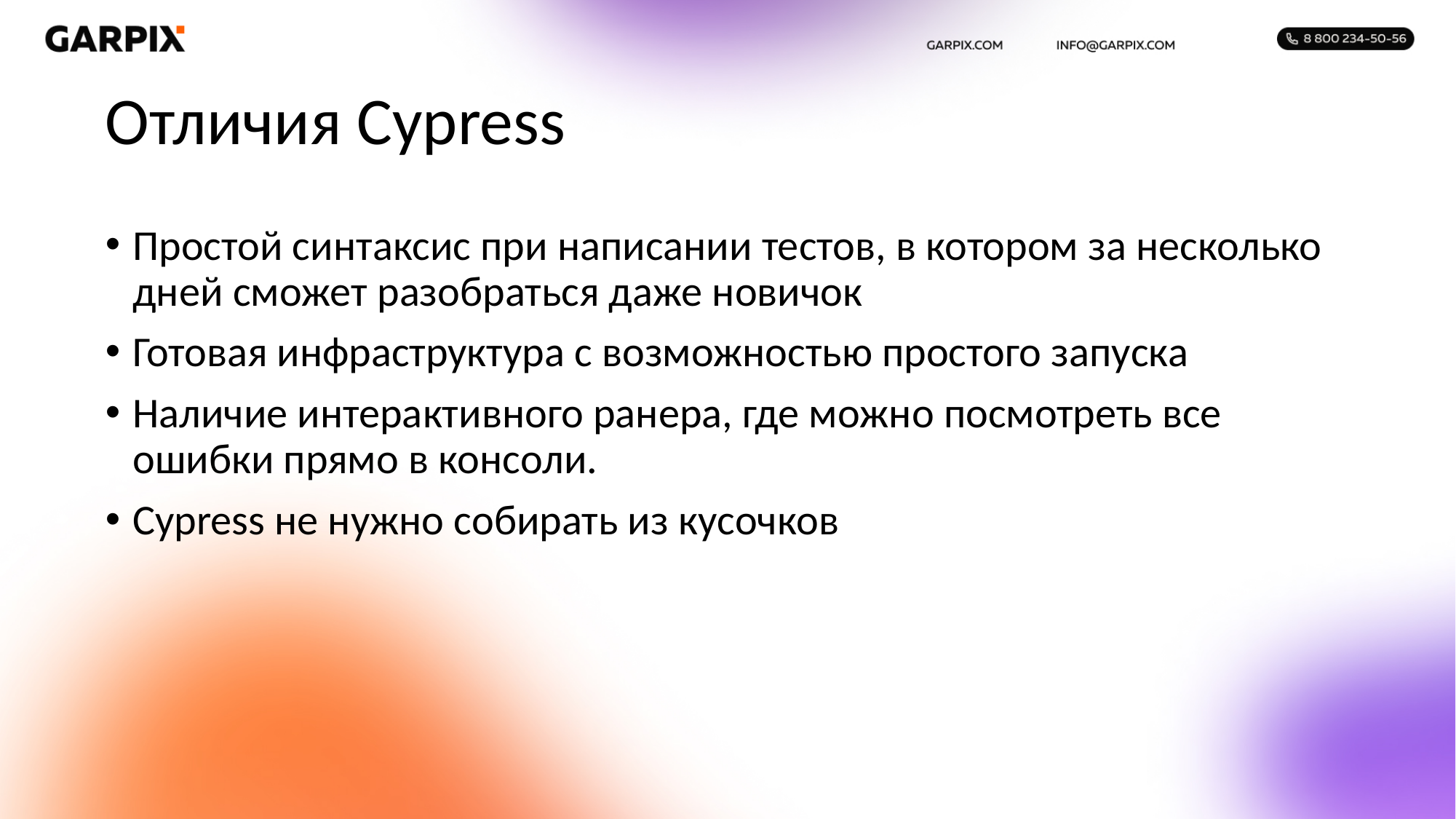

# Отличия Cypress
Простой синтаксис при написании тестов, в котором за несколько дней сможет разобраться даже новичок
Готовая инфраструктура с возможностью простого запуска
Наличие интерактивного ранера, где можно посмотреть все ошибки прямо в консоли.
Cypress не нужно собирать из кусочков